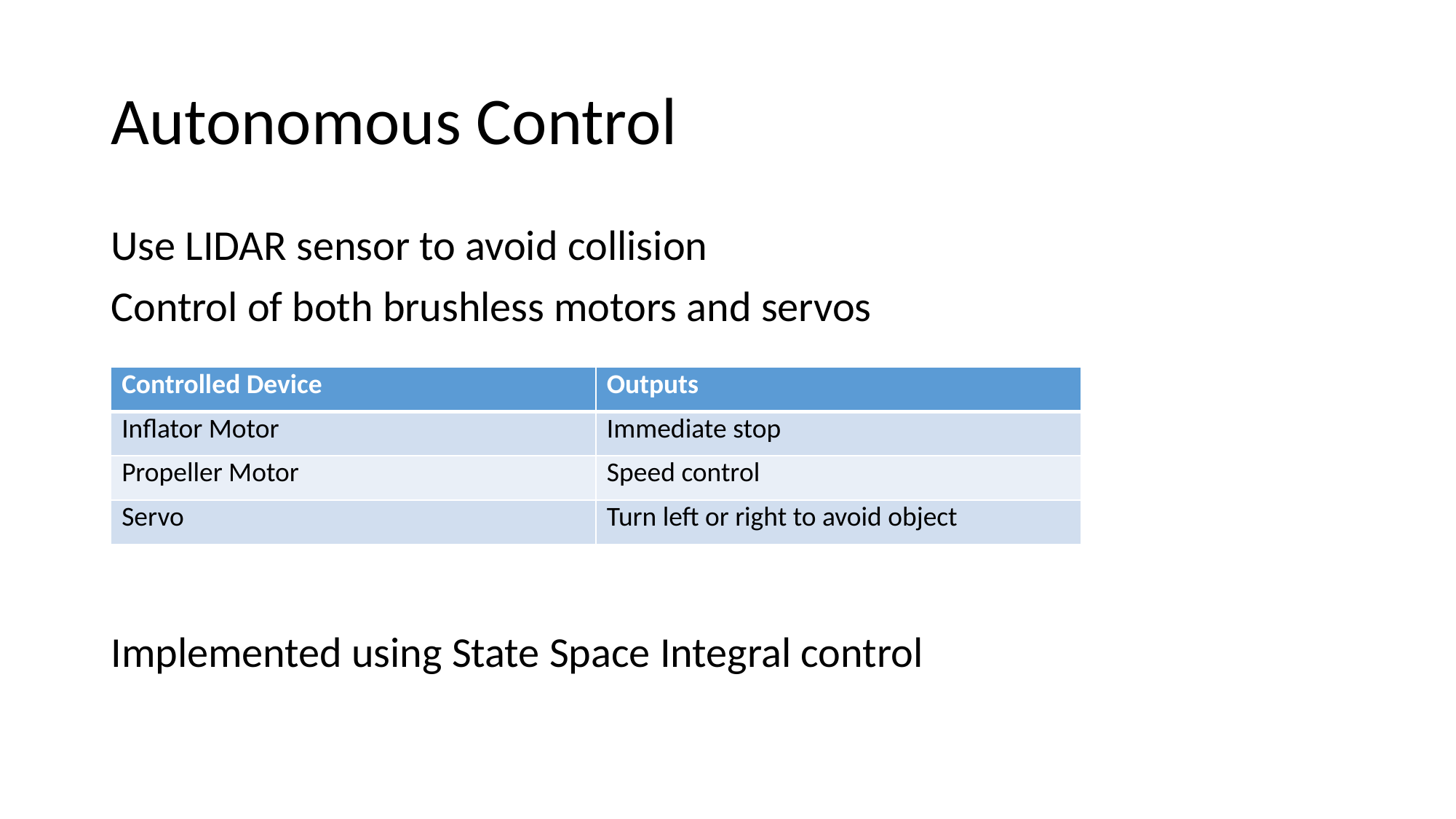

# Autonomous Control
Use LIDAR sensor to avoid collision
Control of both brushless motors and servos

Implemented using State Space Integral control

| Controlled Device | Outputs |
| --- | --- |
| Inflator Motor | Immediate stop |
| Propeller Motor | Speed control |
| Servo | Turn left or right to avoid object |